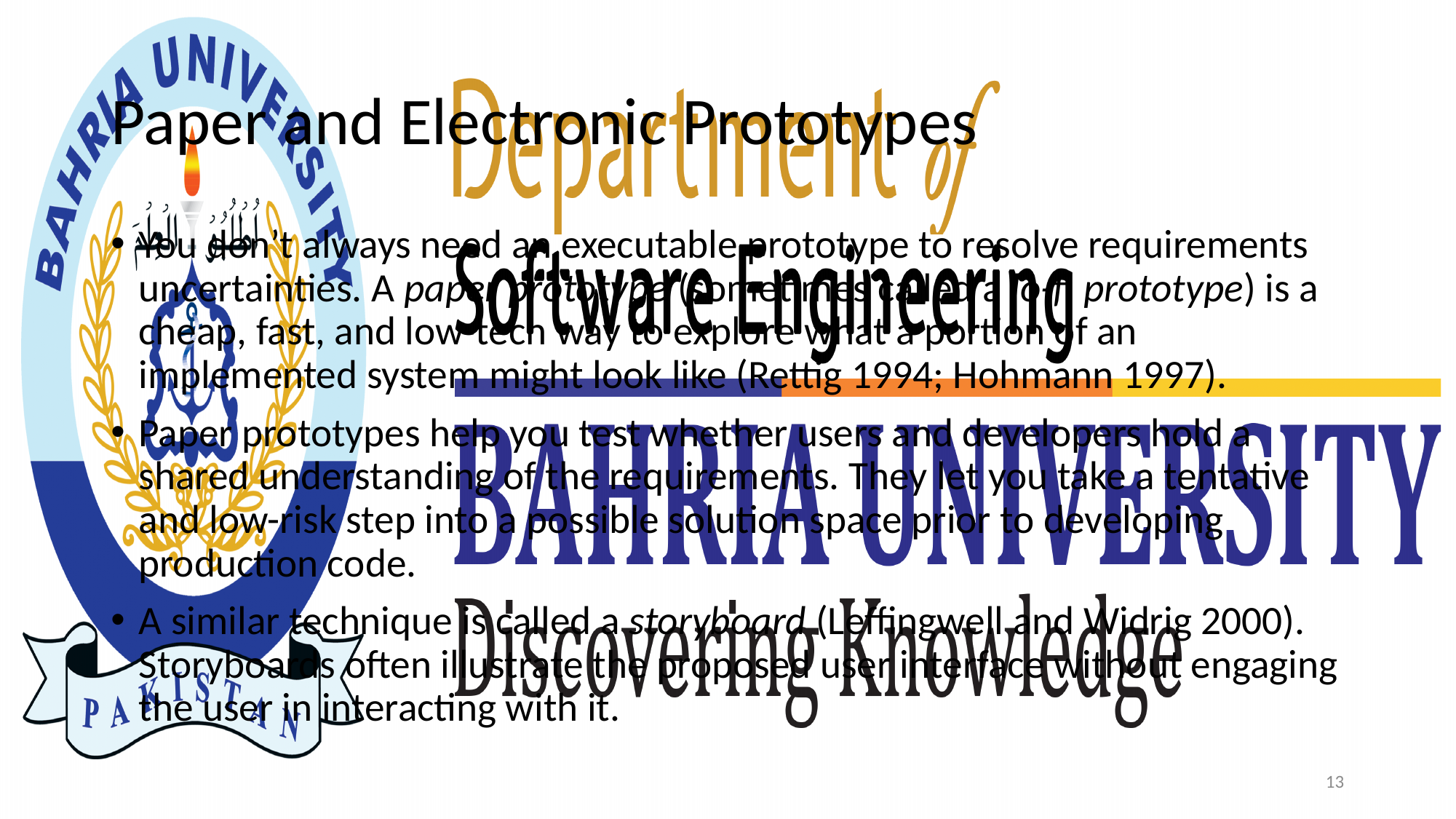

# Paper and Electronic Prototypes
You don’t always need an executable prototype to resolve requirements uncertainties. A paper prototype (sometimes called a lo-fi prototype) is a cheap, fast, and low-tech way to explore what a portion of an implemented system might look like (Rettig 1994; Hohmann 1997).
Paper prototypes help you test whether users and developers hold a shared understanding of the requirements. They let you take a tentative and low-risk step into a possible solution space prior to developing production code.
A similar technique is called a storyboard (Leffingwell and Widrig 2000). Storyboards often illustrate the proposed user interface without engaging the user in interacting with it.
13